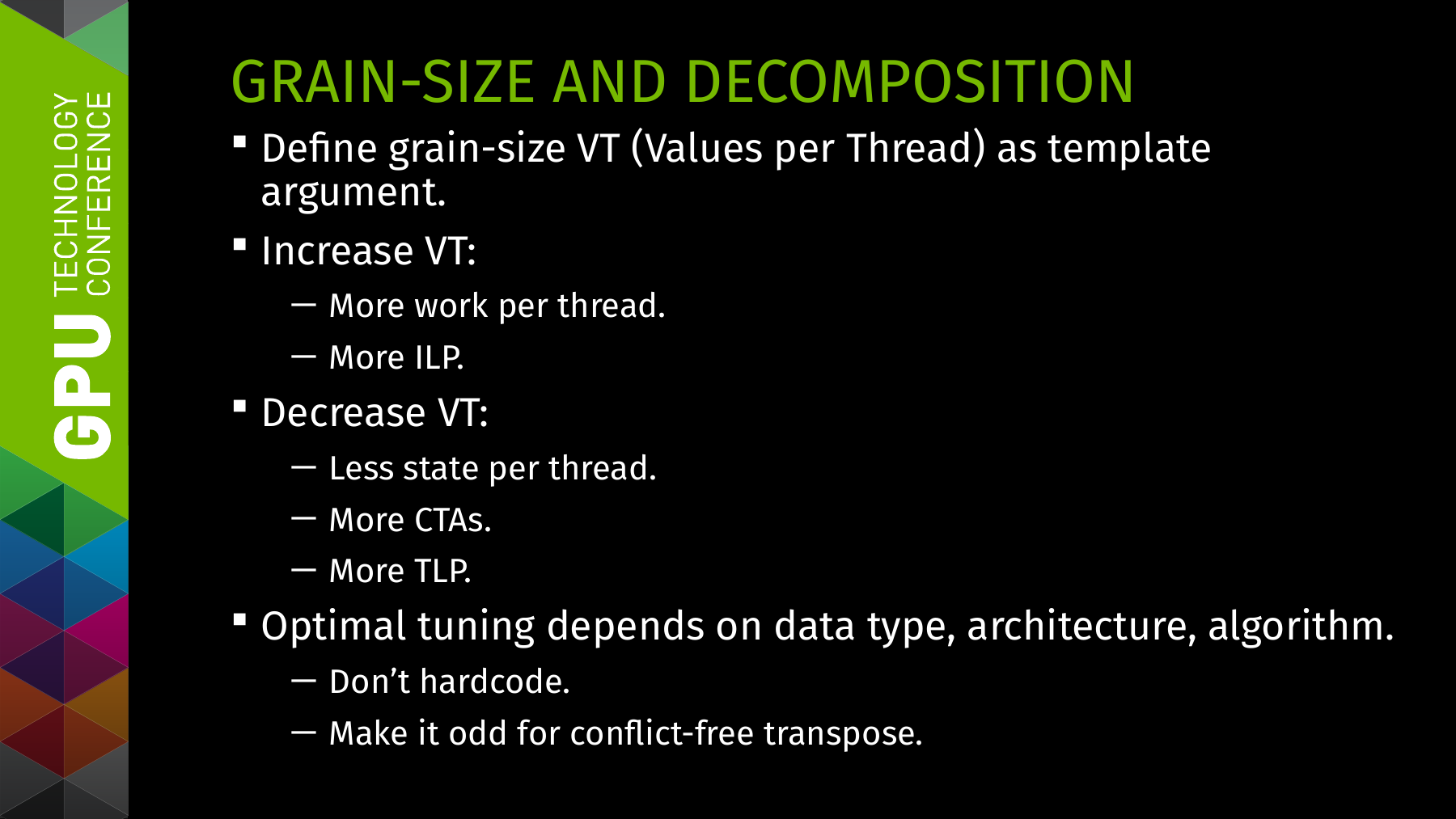

# Grain-size and Decomposition
Define grain-size VT (Values per Thread) as template argument.
Increase VT:
More work per thread.
More ILP.
Decrease VT:
Less state per thread.
More CTAs.
More TLP.
Optimal tuning depends on data type, architecture, algorithm.
Don’t hardcode.
Make it odd for conflict-free transpose.